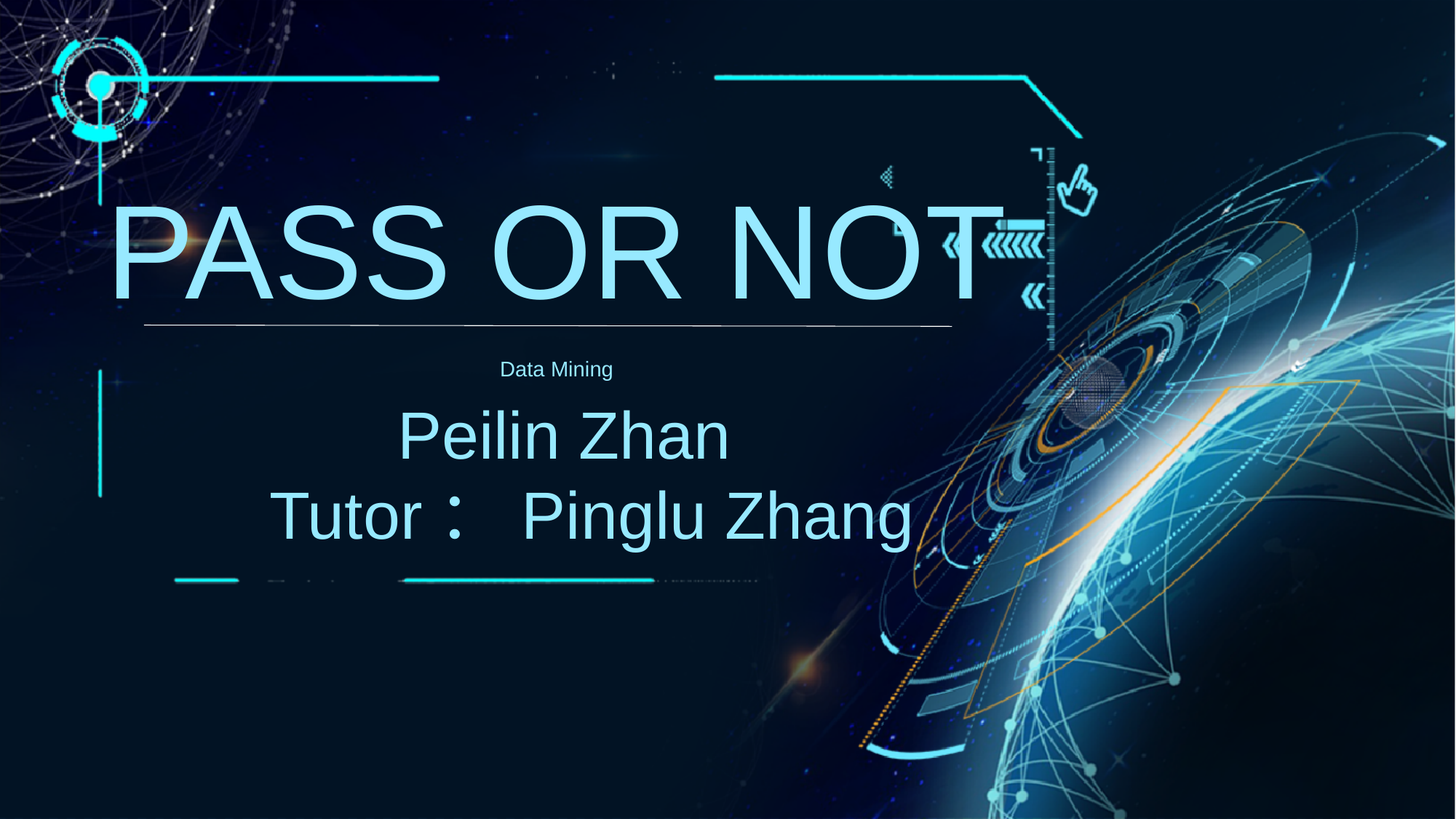

PASS OR NOT
Data Mining
   Peilin Zhan
Tutor：Pinglu Zhang